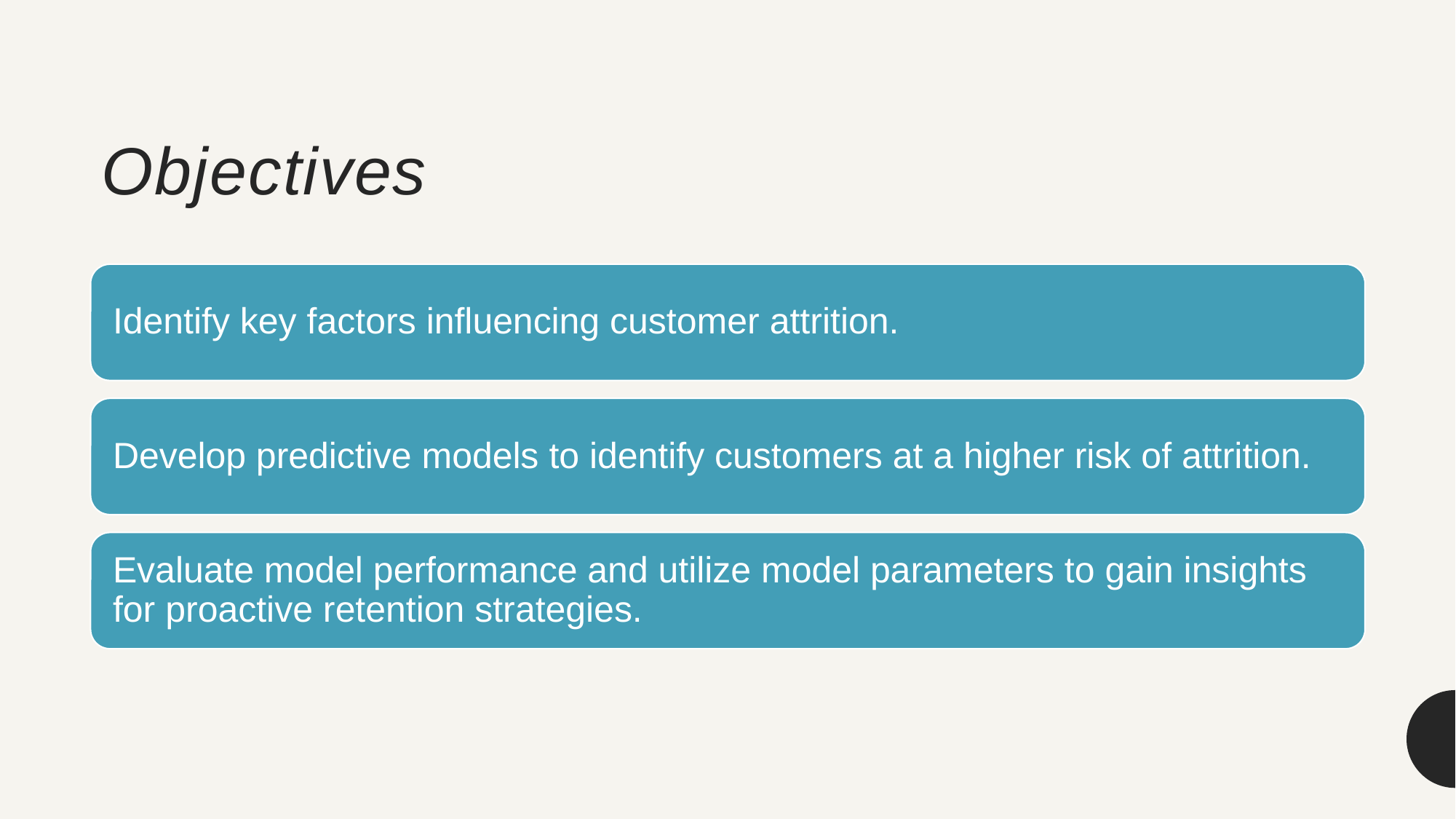

# Objectives
Identify key factors influencing customer attrition.
Develop predictive models to identify customers at a higher risk of attrition.
Evaluate model performance and utilize model parameters to gain insights for proactive retention strategies.